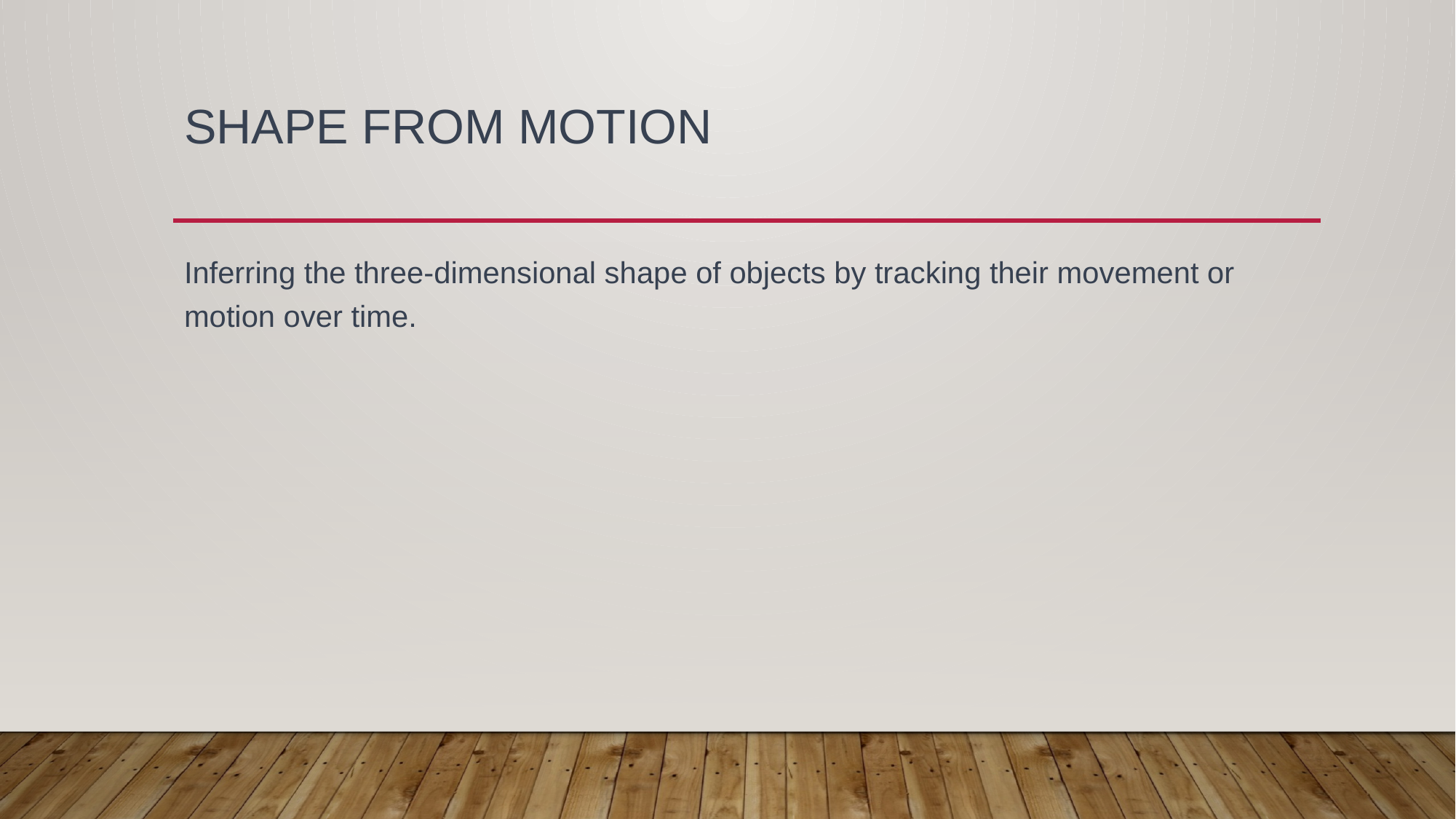

# Shape from Motion
Inferring the three-dimensional shape of objects by tracking their movement or motion over time.